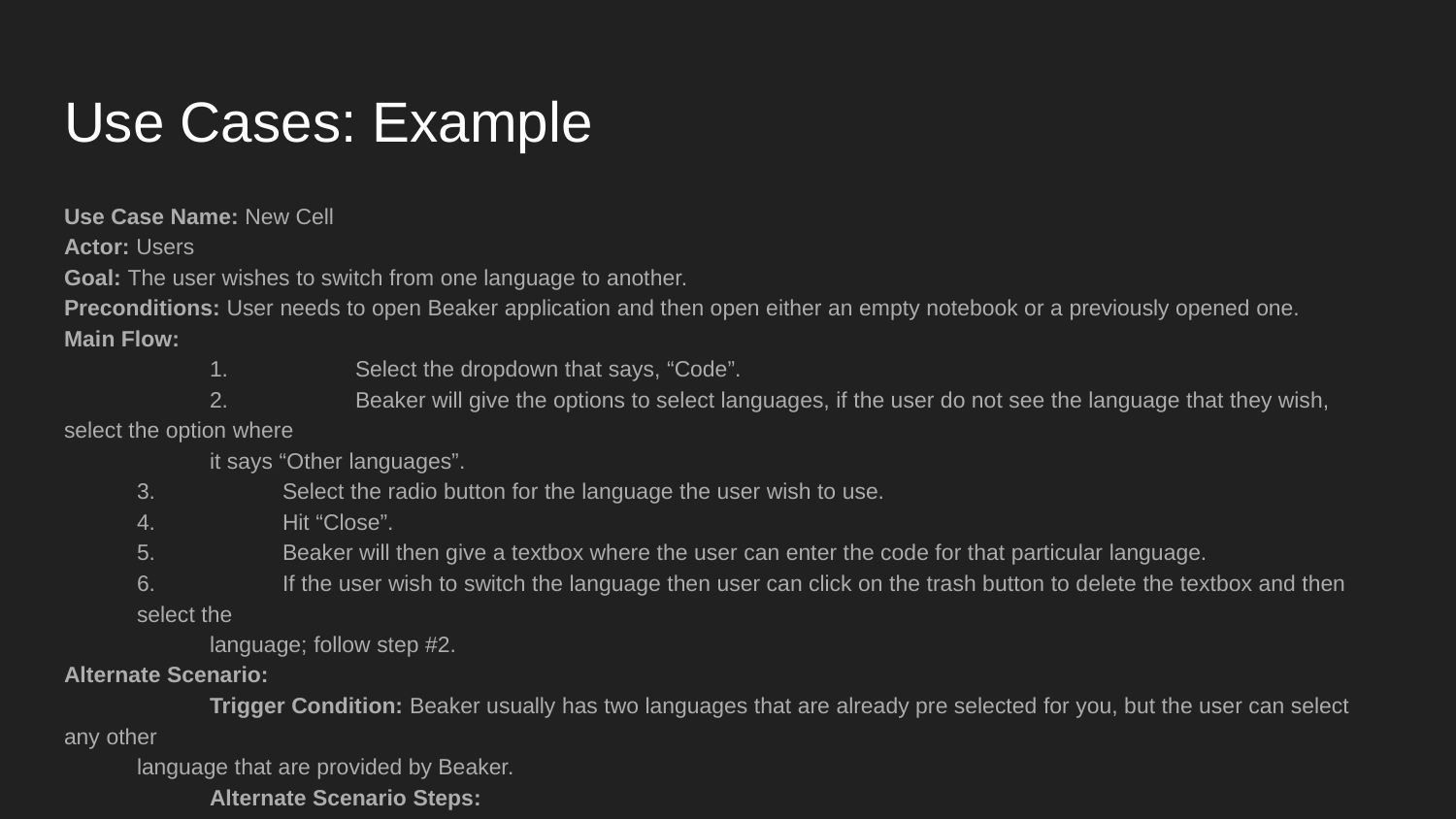

# Use Cases: Example
Use Case Name: New Cell
Actor: Users
Goal: The user wishes to switch from one language to another.
Preconditions: User needs to open Beaker application and then open either an empty notebook or a previously opened one.
Main Flow:
	1.	Select the dropdown that says, “Code”.
	2.	Beaker will give the options to select languages, if the user do not see the language that they wish, select the option where
it says “Other languages”.
3.	Select the radio button for the language the user wish to use.
4.	Hit “Close”.
5.	Beaker will then give a textbox where the user can enter the code for that particular language.
6.	If the user wish to switch the language then user can click on the trash button to delete the textbox and then select the
language; follow step #2.
Alternate Scenario:
	Trigger Condition: Beaker usually has two languages that are already pre selected for you, but the user can select any other
language that are provided by Beaker.
	Alternate Scenario Steps:
		1.	After opening an empty textbox, user can select a any new language by using the down arrow “↓”.